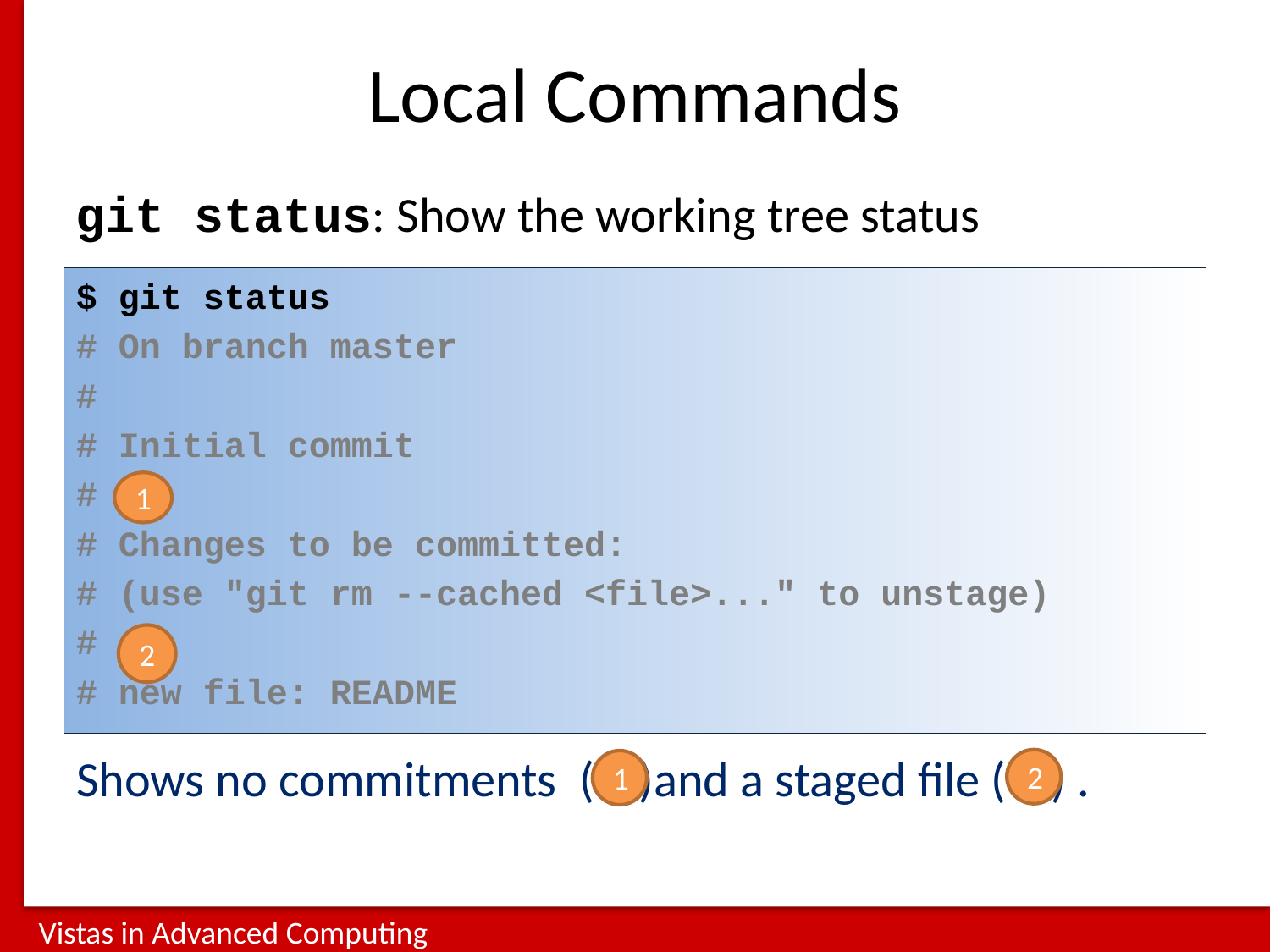

# Local Commands
git status: Show the working tree status

$ git status
# On branch master
#
# Initial commit
#
# Changes to be committed:
# (use "git rm --cached <file>..." to unstage)
#
# new file: README
1
2
Shows no commitments  (    )and a staged file (    ) .

2
1